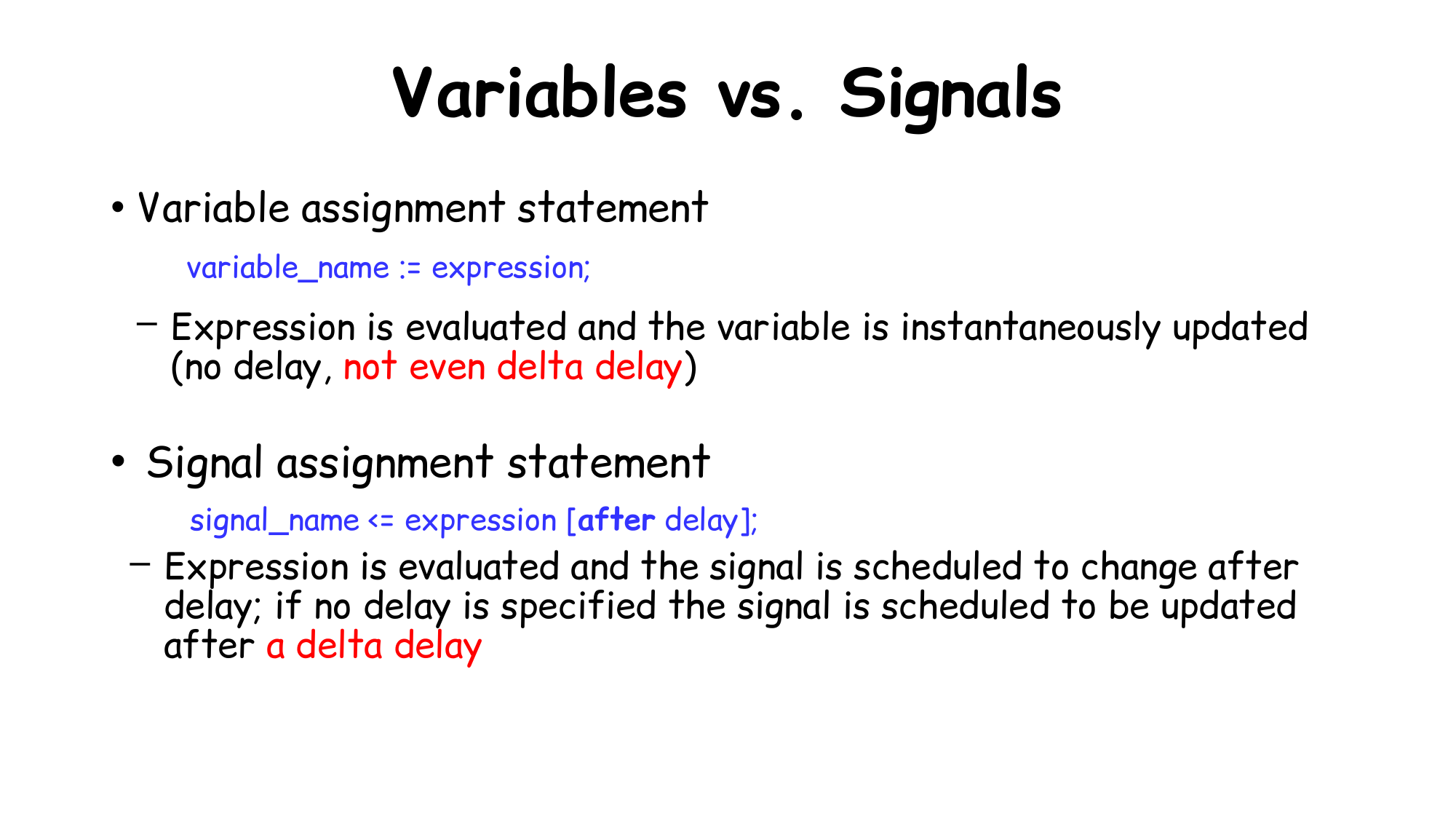

# Variables vs. Signals
Variable assignment statement
variable_name := expression;
Expression is evaluated and the variable is instantaneously updated
(no delay, not even delta delay)
Signal assignment statement
signal_name <= expression [after delay];
Expression is evaluated and the signal is scheduled to change after delay; if no delay is specified the signal is scheduled to be updated after a delta delay